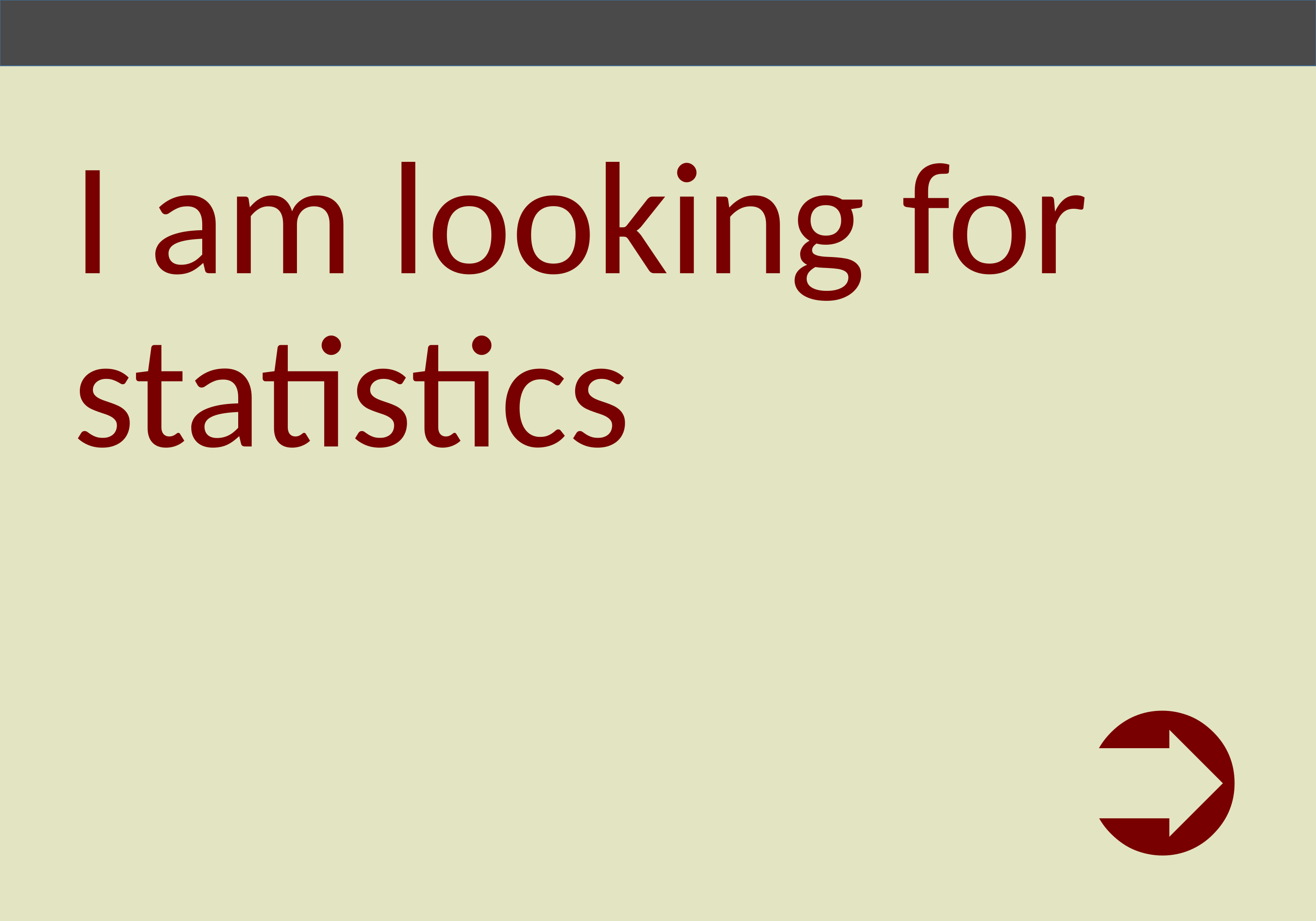

# I am looking for statistics
➲